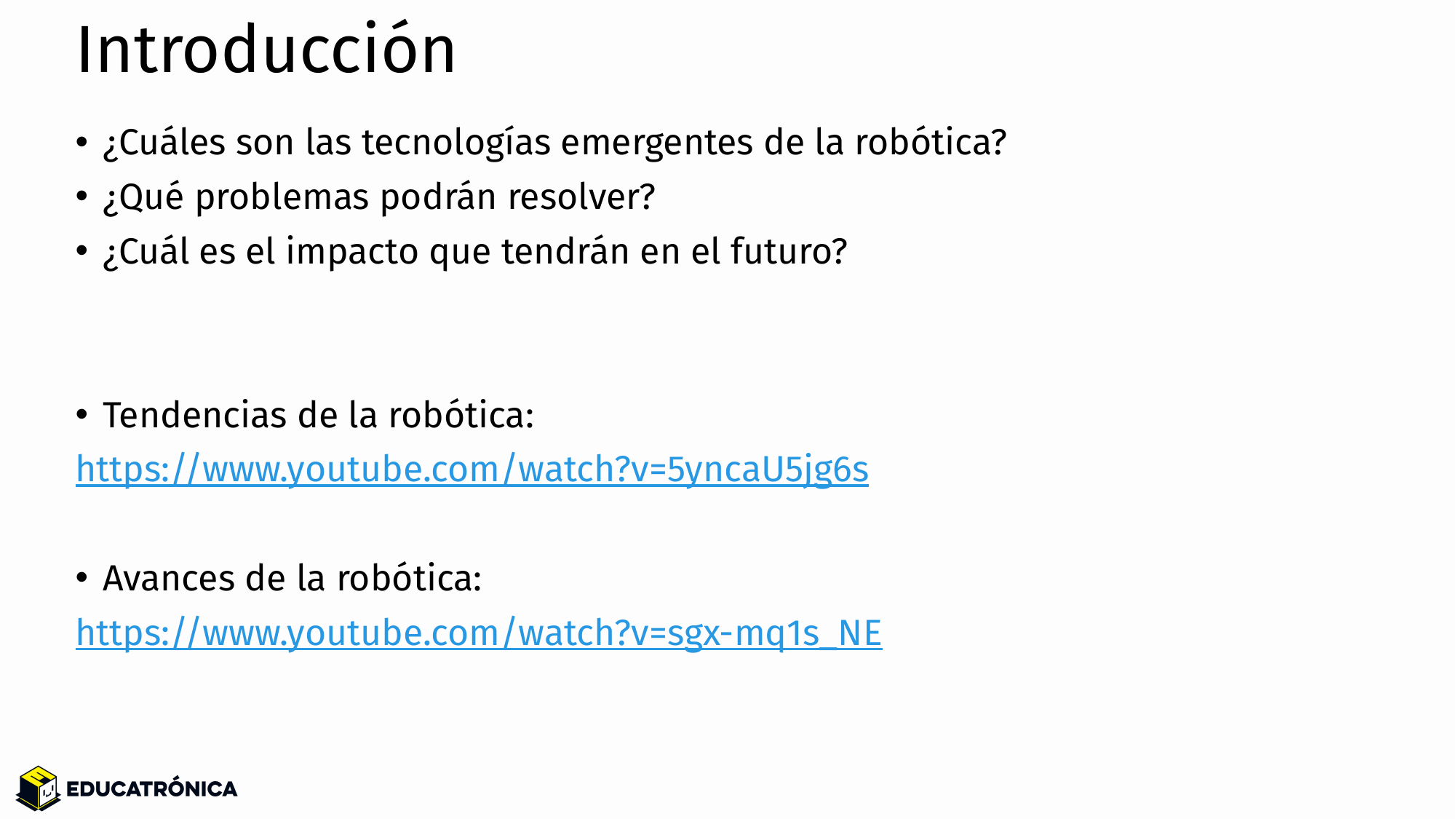

# Introducción
¿Cuáles son las tecnologías emergentes de la robótica?
¿Qué problemas podrán resolver?
¿Cuál es el impacto que tendrán en el futuro?

Tendencias de la robótica:
https://www.youtube.com/watch?v=5yncaU5jg6s

Avances de la robótica:
https://www.youtube.com/watch?v=sgx-mq1s_NE